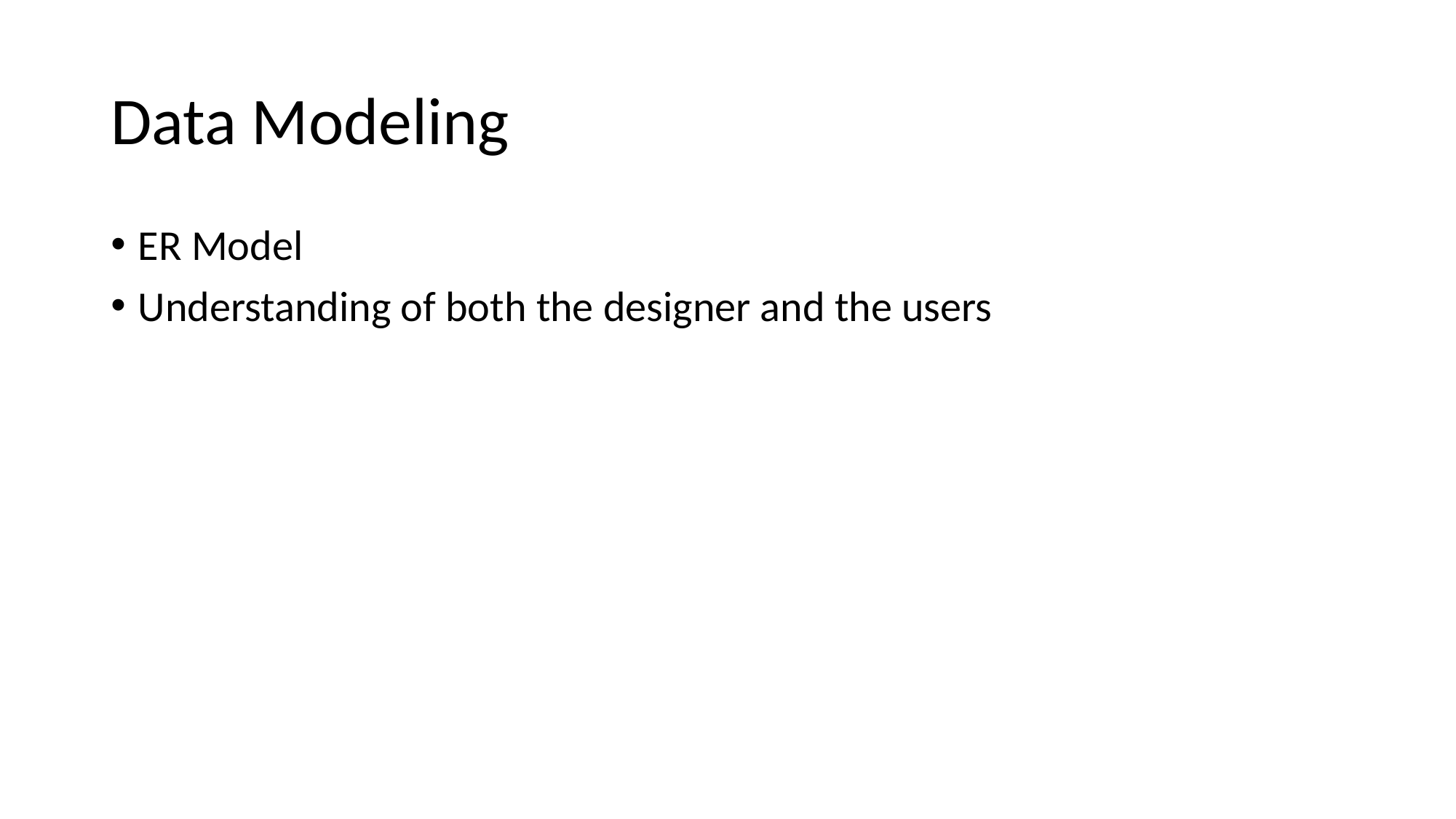

# Data Modeling
ER Model
Understanding of both the designer and the users